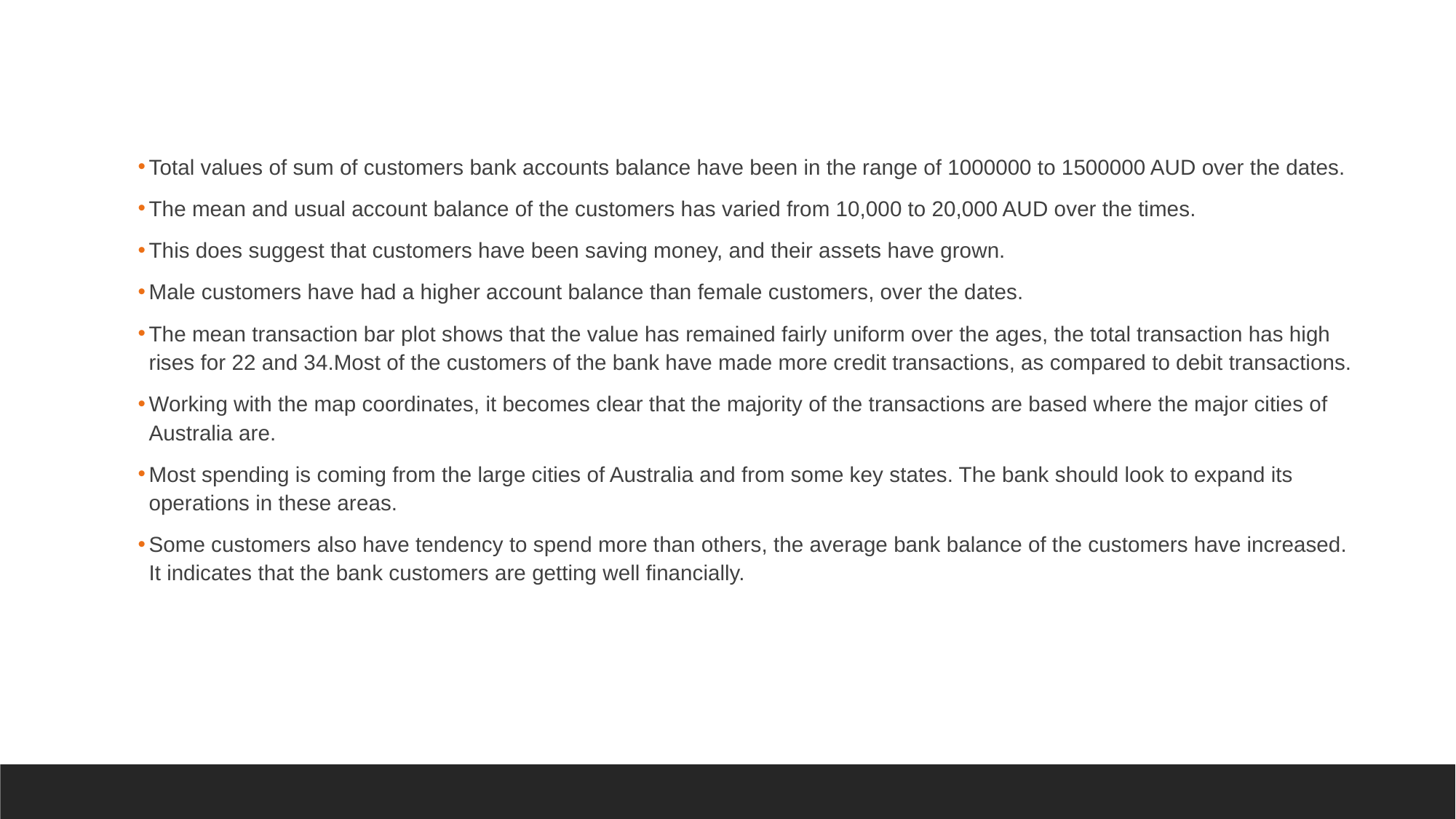

Total values of sum of customers bank accounts balance have been in the range of 1000000 to 1500000 AUD over the dates.
The mean and usual account balance of the customers has varied from 10,000 to 20,000 AUD over the times.
This does suggest that customers have been saving money, and their assets have grown.
Male customers have had a higher account balance than female customers, over the dates.
The mean transaction bar plot shows that the value has remained fairly uniform over the ages, the total transaction has high rises for 22 and 34.Most of the customers of the bank have made more credit transactions, as compared to debit transactions.
Working with the map coordinates, it becomes clear that the majority of the transactions are based where the major cities of Australia are.
Most spending is coming from the large cities of Australia and from some key states. The bank should look to expand its operations in these areas.
Some customers also have tendency to spend more than others, the average bank balance of the customers have increased. It indicates that the bank customers are getting well financially.